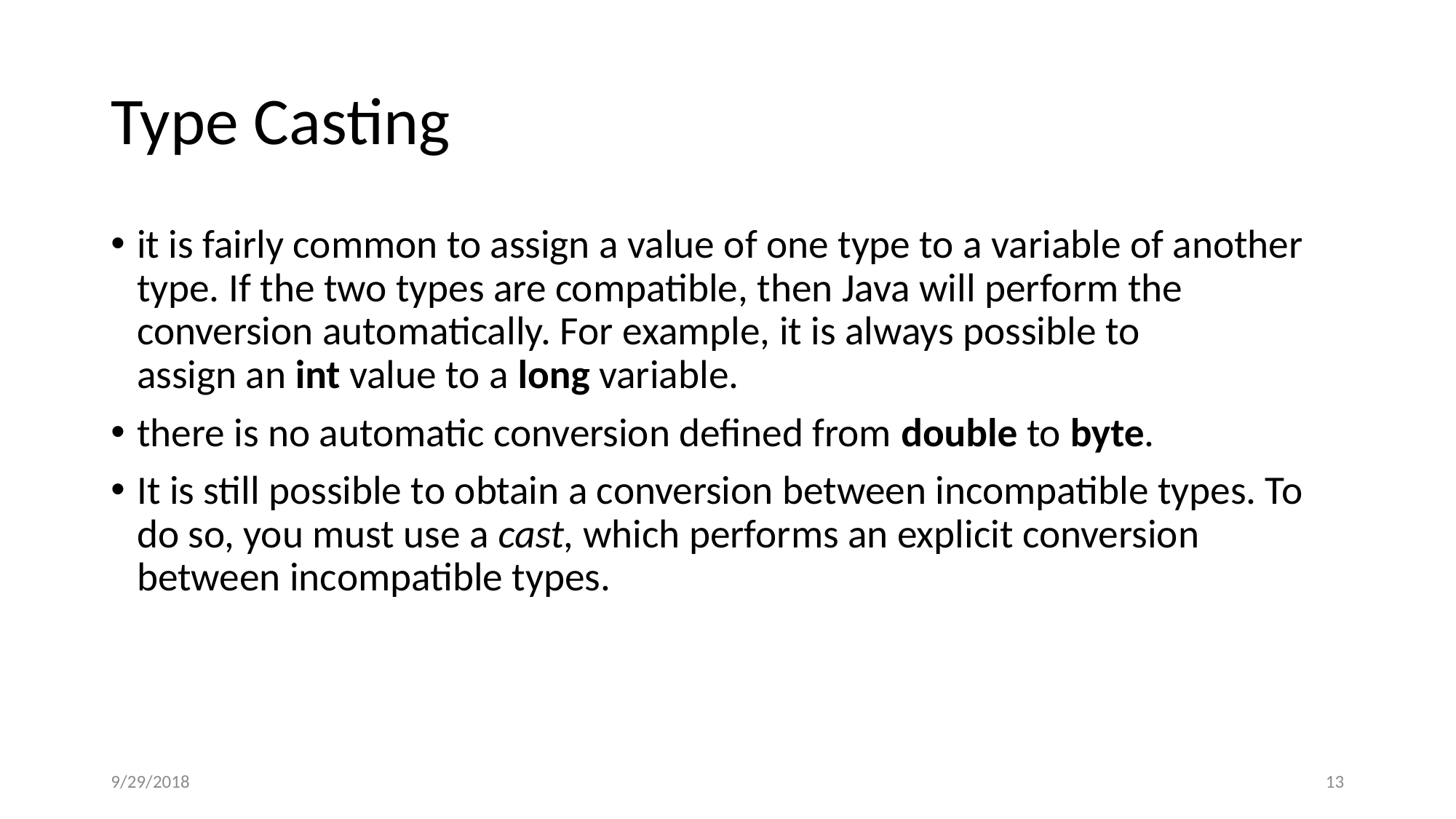

# Type Casting
it is fairly common to assign a value of one type to a variable of another type. If the two types are compatible, then Java will perform the conversion automatically. For example, it is always possible to
assign an int value to a long variable.
there is no automatic conversion defined from double to byte.
It is still possible to obtain a conversion between incompatible types. To do so, you must use a cast, which performs an explicit conversion
between incompatible types.
9/29/2018
13